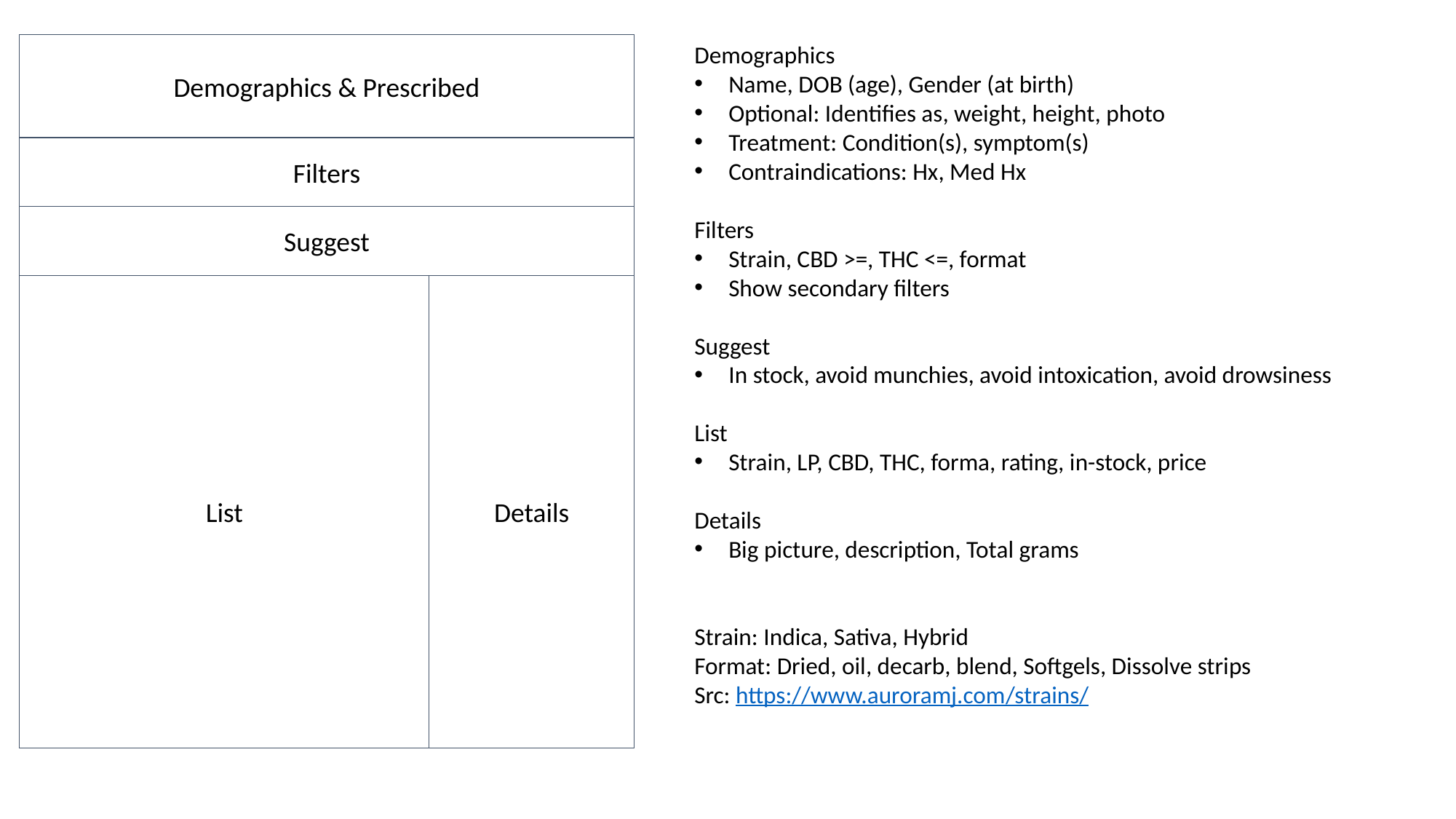

Demographics & Prescribed
Demographics
Name, DOB (age), Gender (at birth)
Optional: Identifies as, weight, height, photo
Treatment: Condition(s), symptom(s)
Contraindications: Hx, Med Hx

Filters
Strain, CBD >=, THC <=, format
Show secondary filters

Suggest
In stock, avoid munchies, avoid intoxication, avoid drowsiness

List
Strain, LP, CBD, THC, forma, rating, in-stock, price

Details
Big picture, description, Total grams

Strain: Indica, Sativa, Hybrid
Format: Dried, oil, decarb, blend, Softgels, Dissolve strips
Src: https://www.auroramj.com/strains/

Filters
Suggest
List
Details